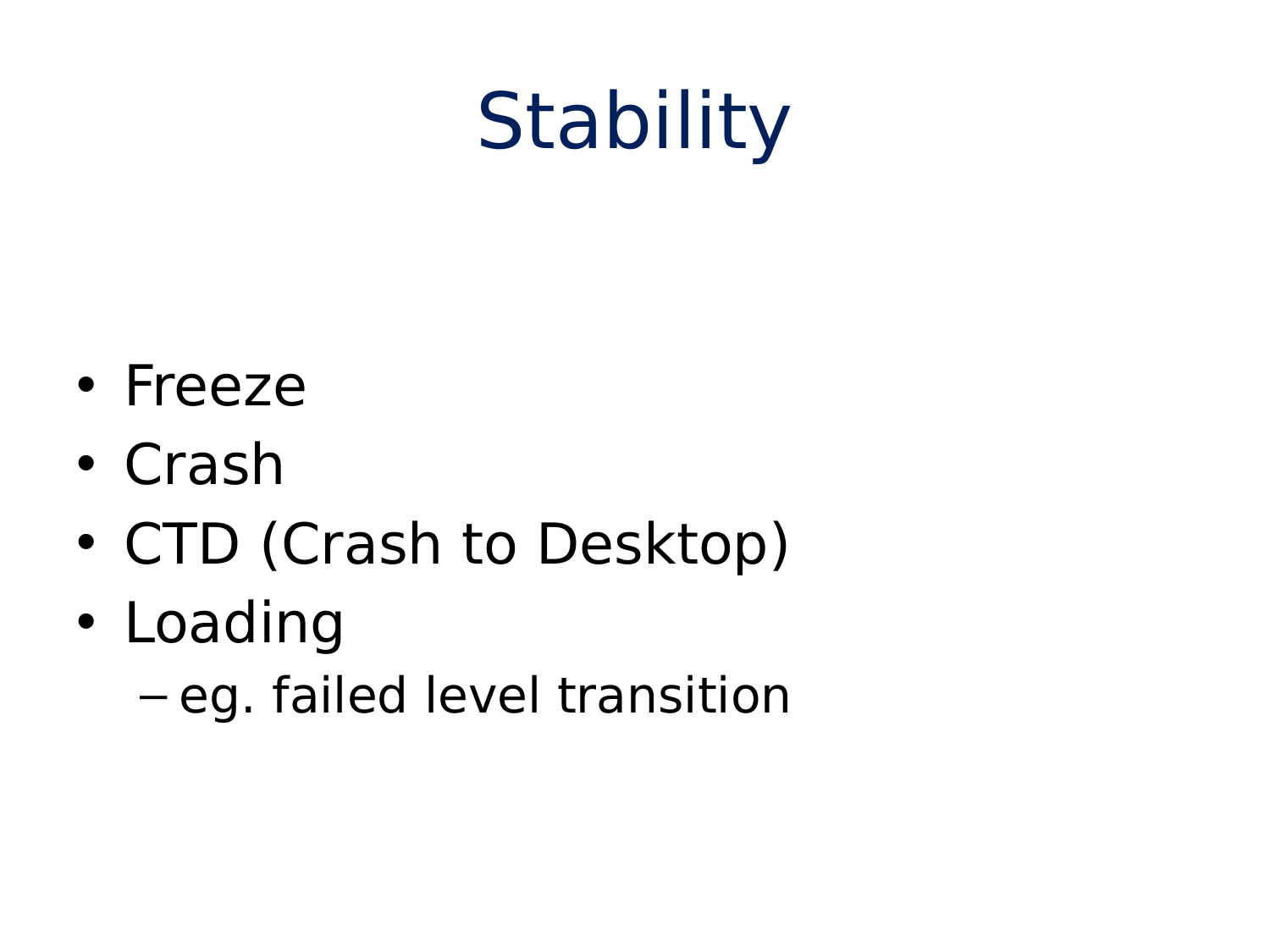

# Stability
Freeze
Crash
CTD (Crash to Desktop)
Loading
eg. failed level transition